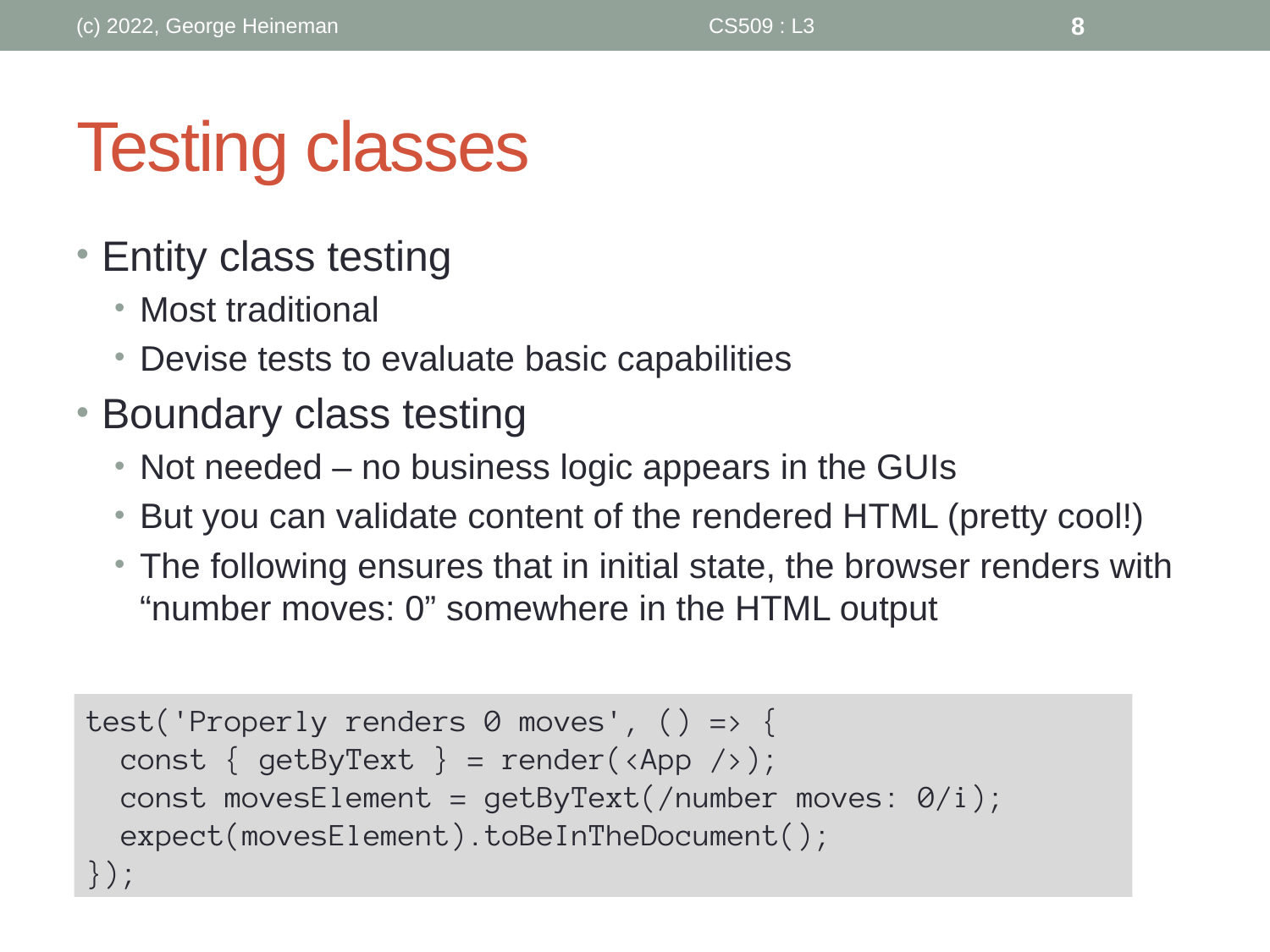

(c) 2022, George Heineman
CS509 : L3
8
# Testing classes
Entity class testing
Most traditional
Devise tests to evaluate basic capabilities
Boundary class testing
Not needed – no business logic appears in the GUIs
But you can validate content of the rendered HTML (pretty cool!)
The following ensures that in initial state, the browser renders with “number moves: 0” somewhere in the HTML output
test('Properly renders 0 moves', () => {
  const { getByText } = render(<App />);
  const movesElement = getByText(/number moves: 0/i);
  expect(movesElement).toBeInTheDocument();
});